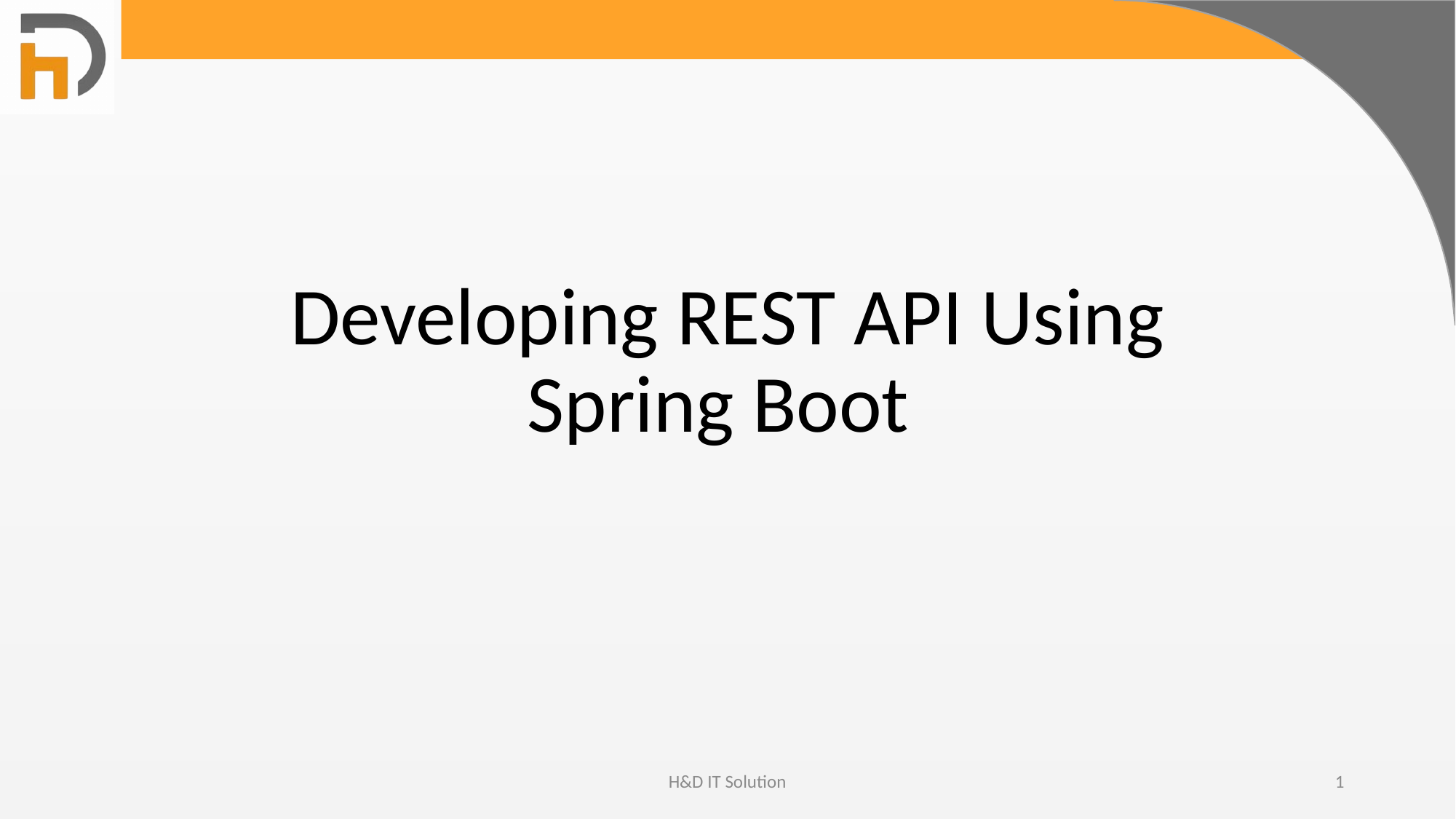

# Developing REST API Using Spring Boot
H&D IT Solution
1